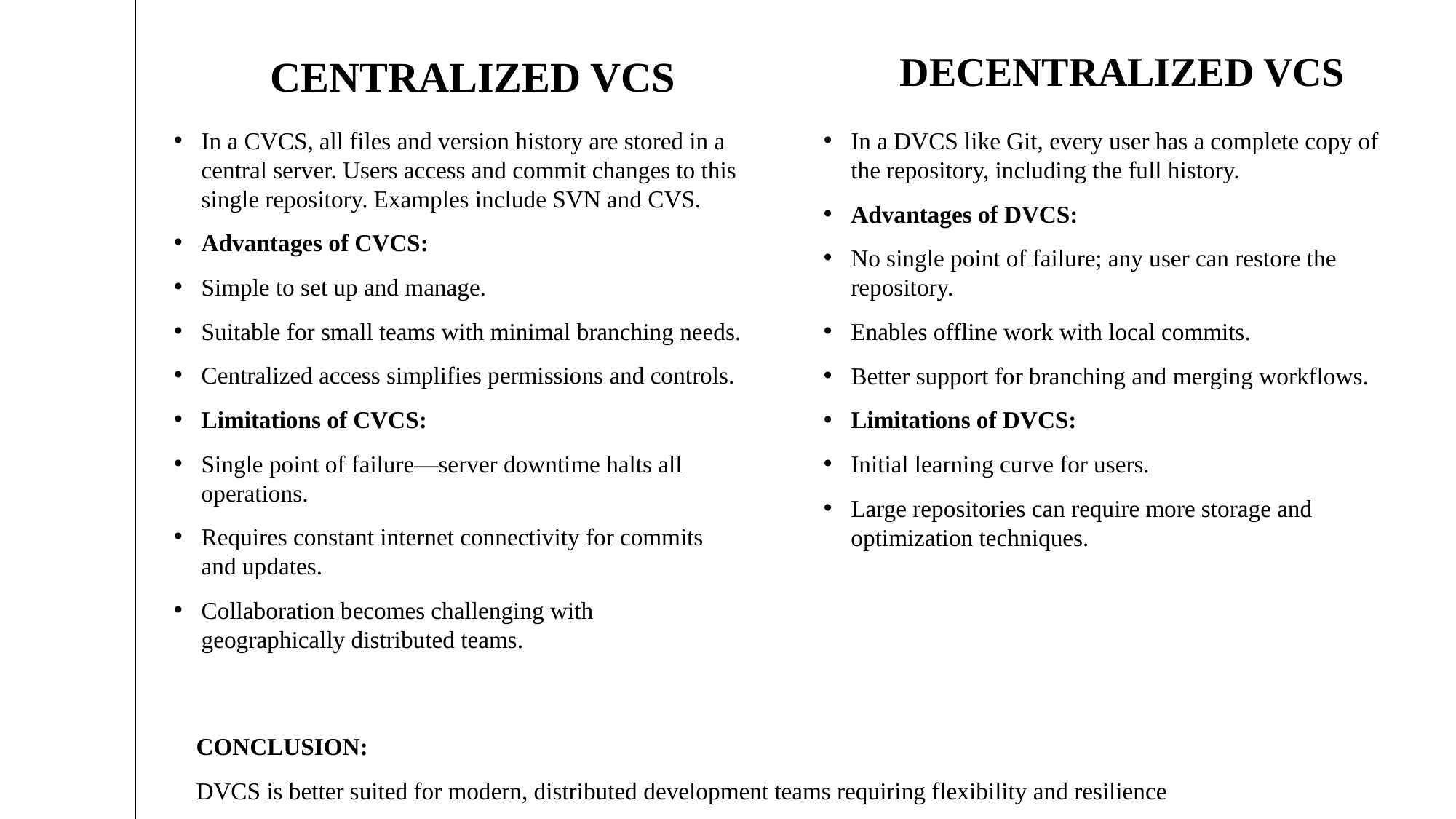

CENTRALIZED VCS
DECENTRALIZED VCS
In a CVCS, all files and version history are stored in a central server. Users access and commit changes to this single repository. Examples include SVN and CVS.
Advantages of CVCS:
Simple to set up and manage.
Suitable for small teams with minimal branching needs.
Centralized access simplifies permissions and controls.
Limitations of CVCS:
Single point of failure—server downtime halts all operations.
Requires constant internet connectivity for commits and updates.
Collaboration becomes challenging with geographically distributed teams.
In a DVCS like Git, every user has a complete copy of the repository, including the full history.
Advantages of DVCS:
No single point of failure; any user can restore the repository.
Enables offline work with local commits.
Better support for branching and merging workflows.
Limitations of DVCS:
Initial learning curve for users.
Large repositories can require more storage and optimization techniques.
CONCLUSION:
DVCS is better suited for modern, distributed development teams requiring flexibility and resilience